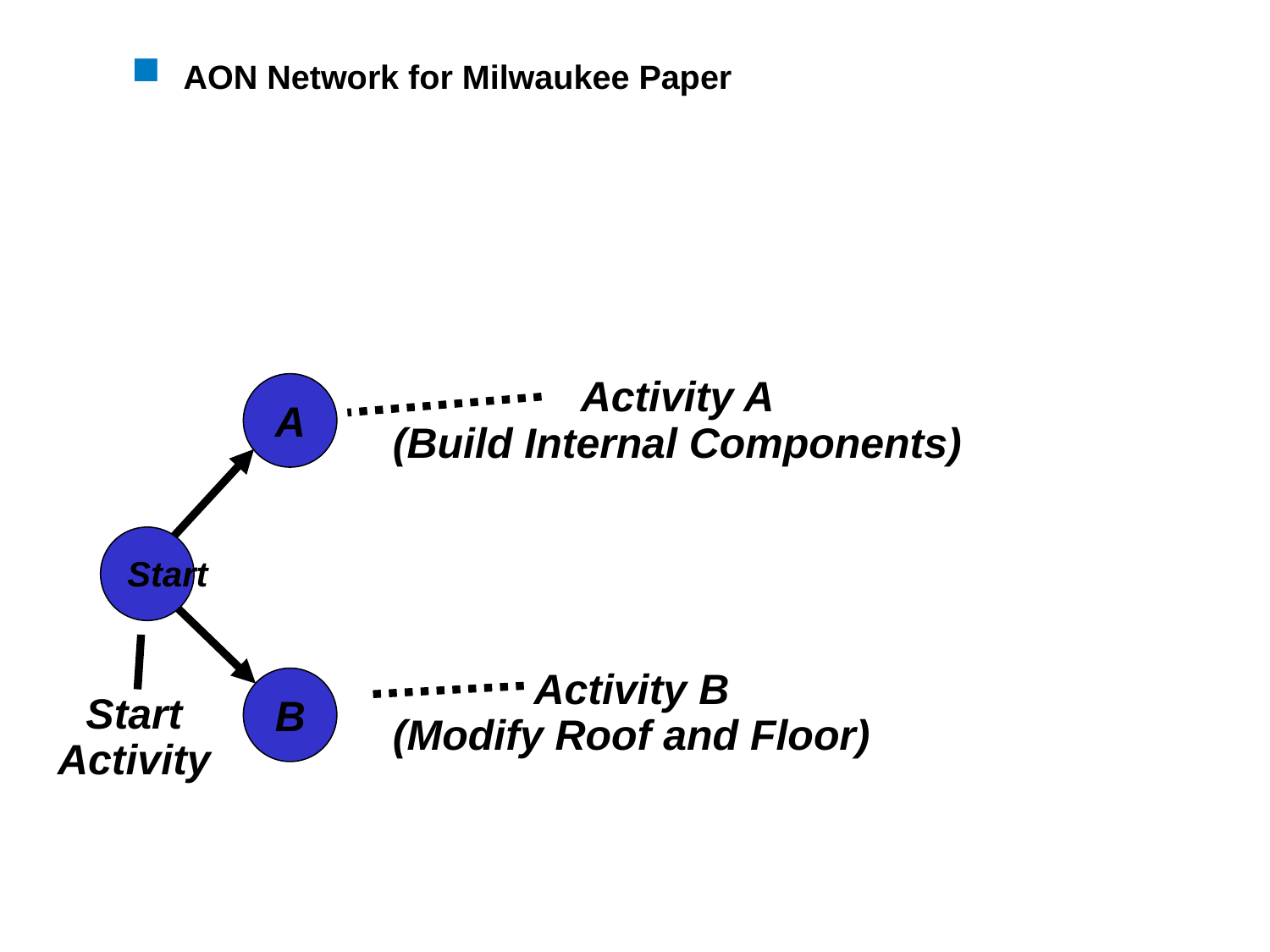

# AON Network for Milwaukee Paper
Activity A
(Build Internal Components)

A

Start

B

Start Activity
Activity B
(Modify Roof and Floor)